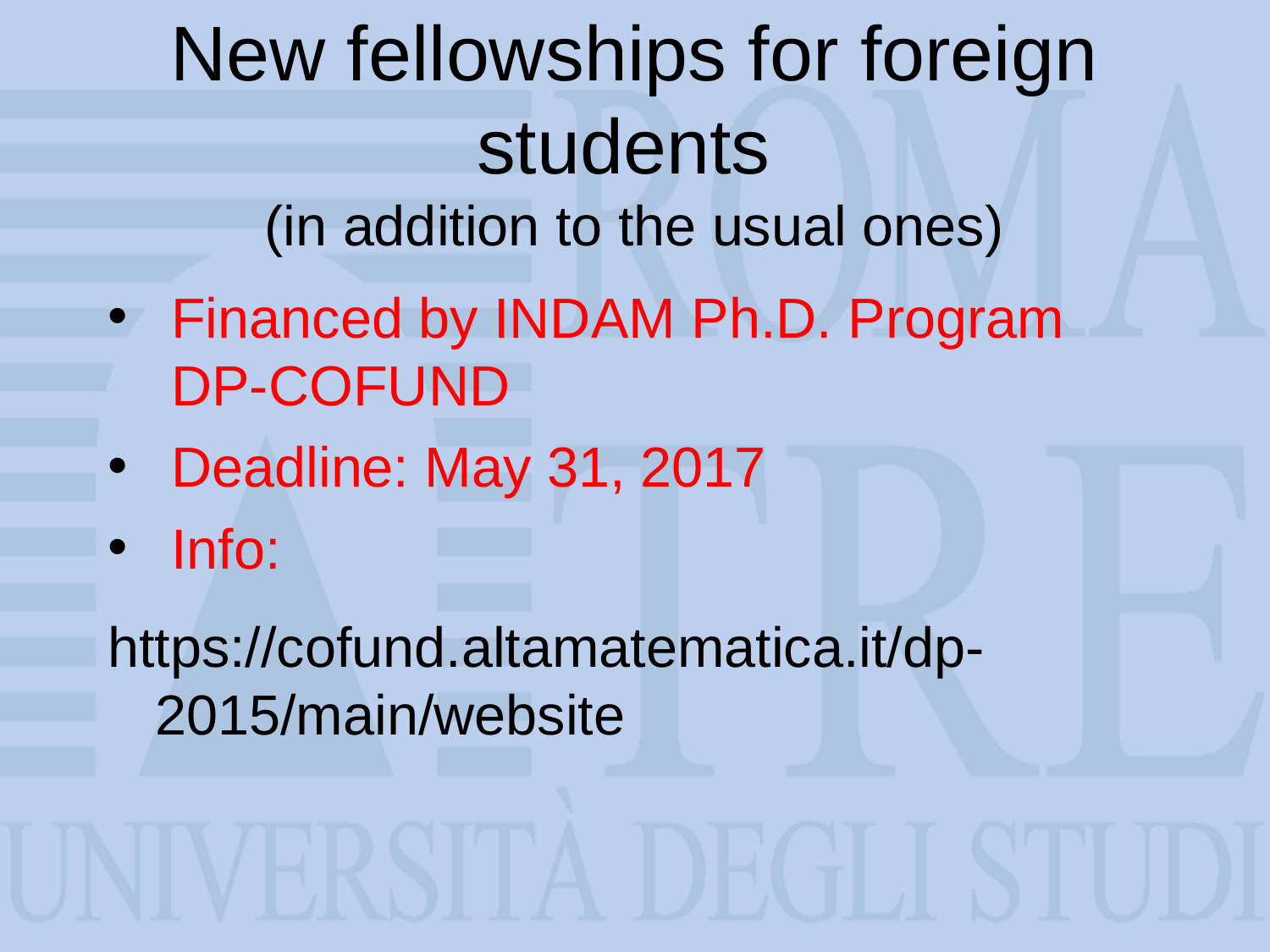

# New fellowships for foreign students (in addition to the usual ones)
Financed by INDAM Ph.D. Program DP-COFUND
Deadline: May 31, 2017
Info:

https://cofund.altamatematica.it/dp-2015/main/website